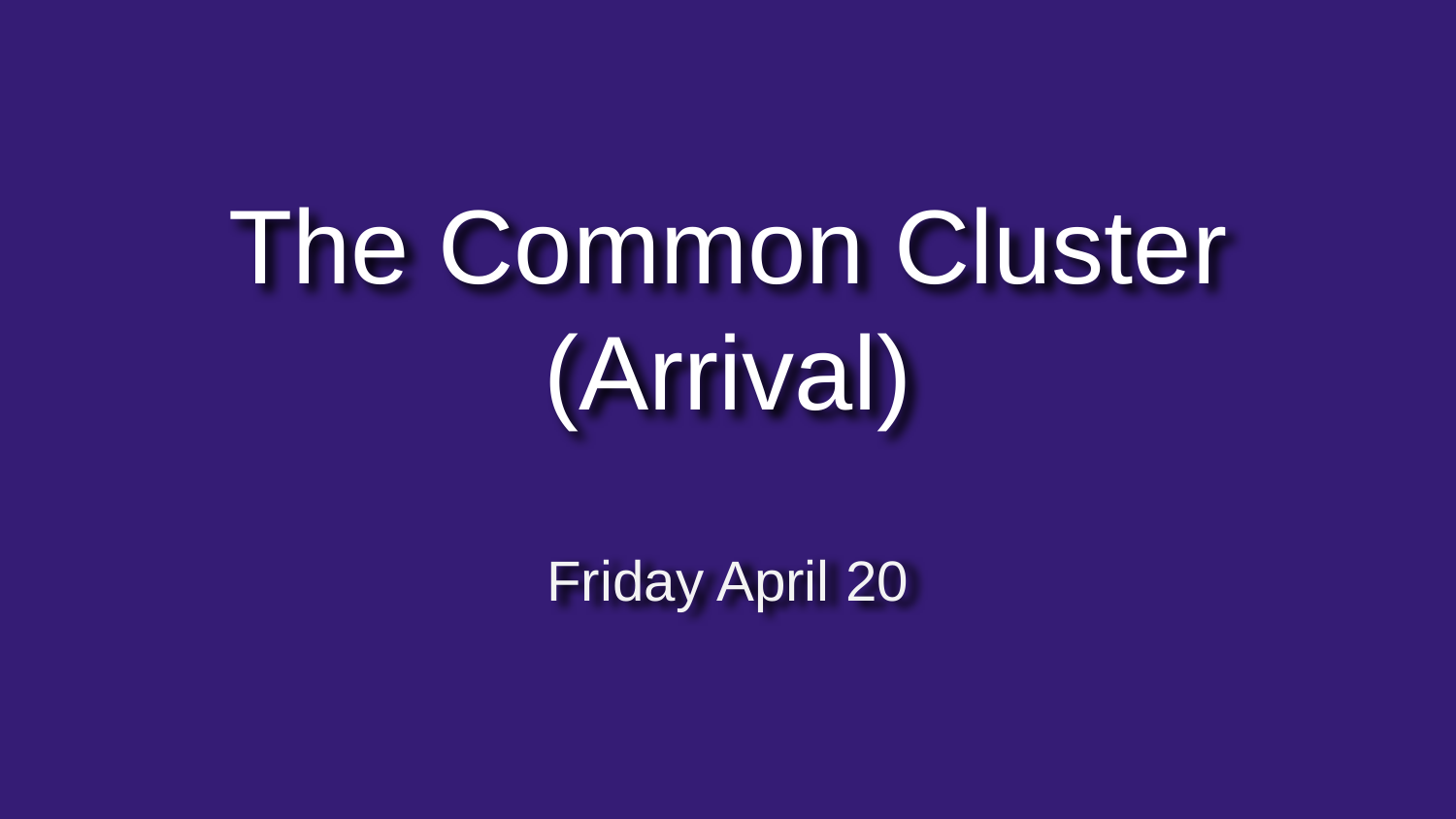

# The Common Cluster
(Arrival)
Friday April 20